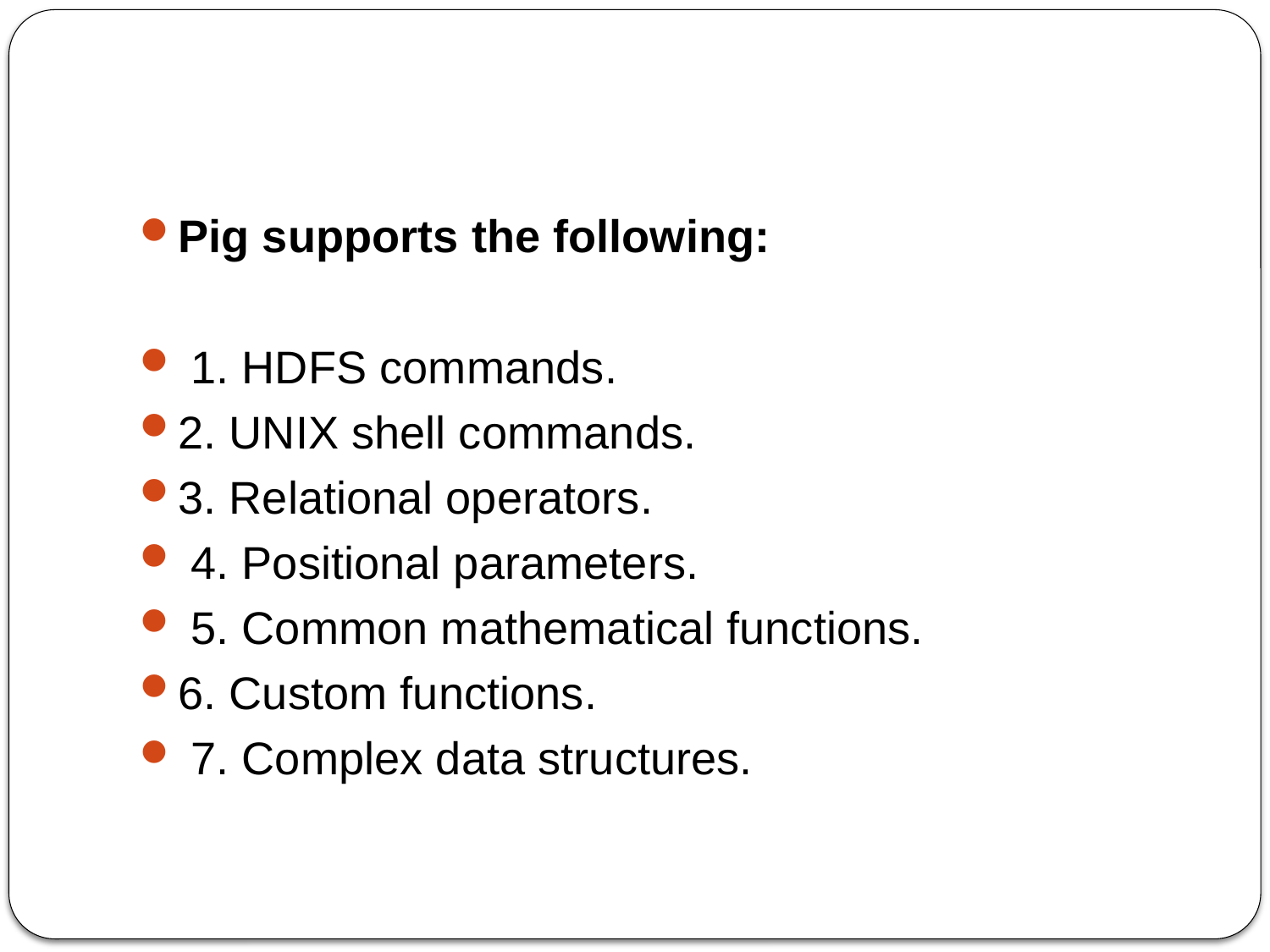

#
Pig supports the following:

 1. HDFS commands.
2. UNIX shell commands.
3. Relational operators.
 4. Positional parameters.
 5. Common mathematical functions.
6. Custom functions.
 7. Complex data structures.